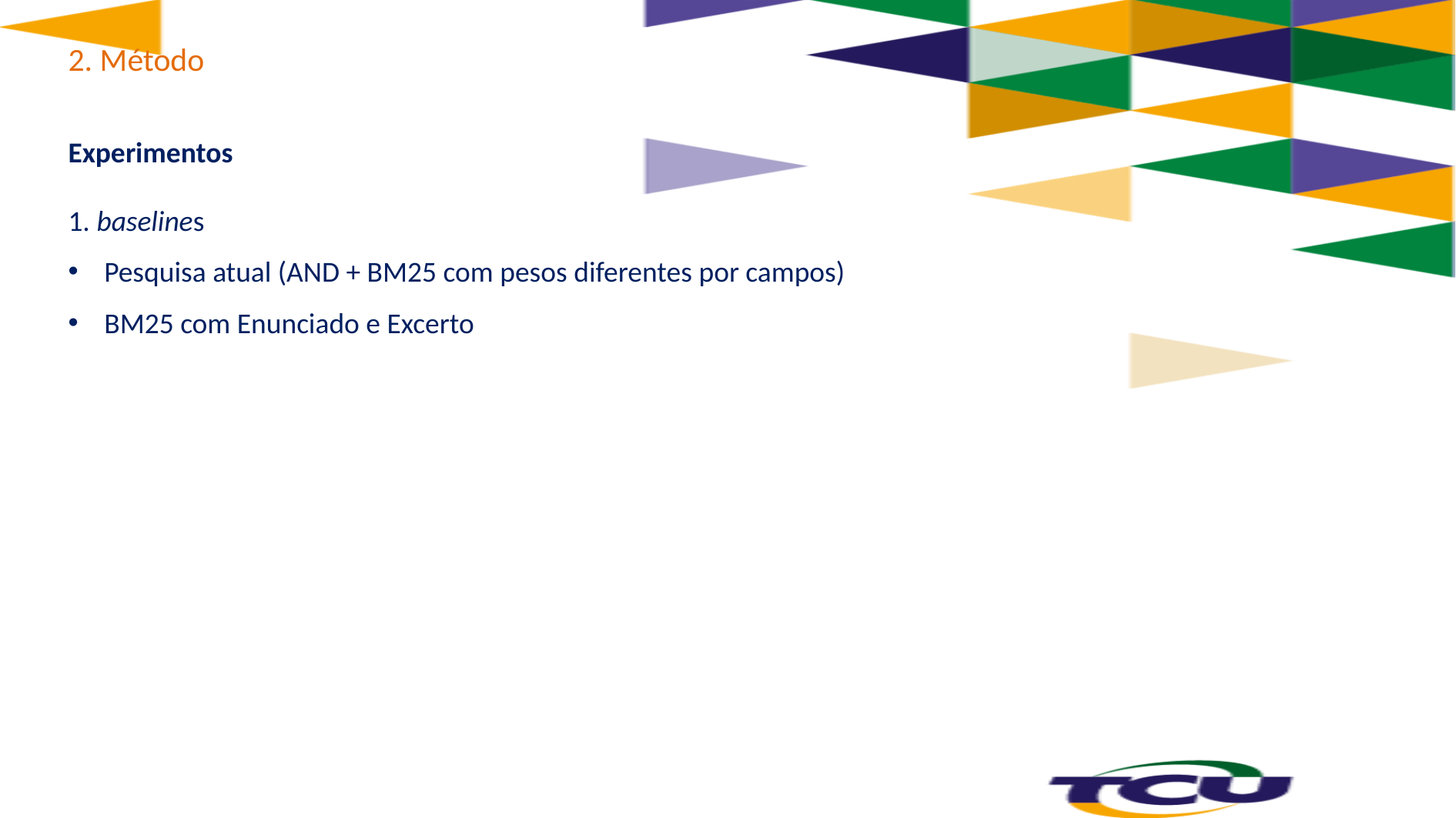

# 2. Método
Experimentos
1. baselines
Pesquisa atual (AND + BM25 com pesos diferentes por campos)
BM25 com Enunciado e Excerto